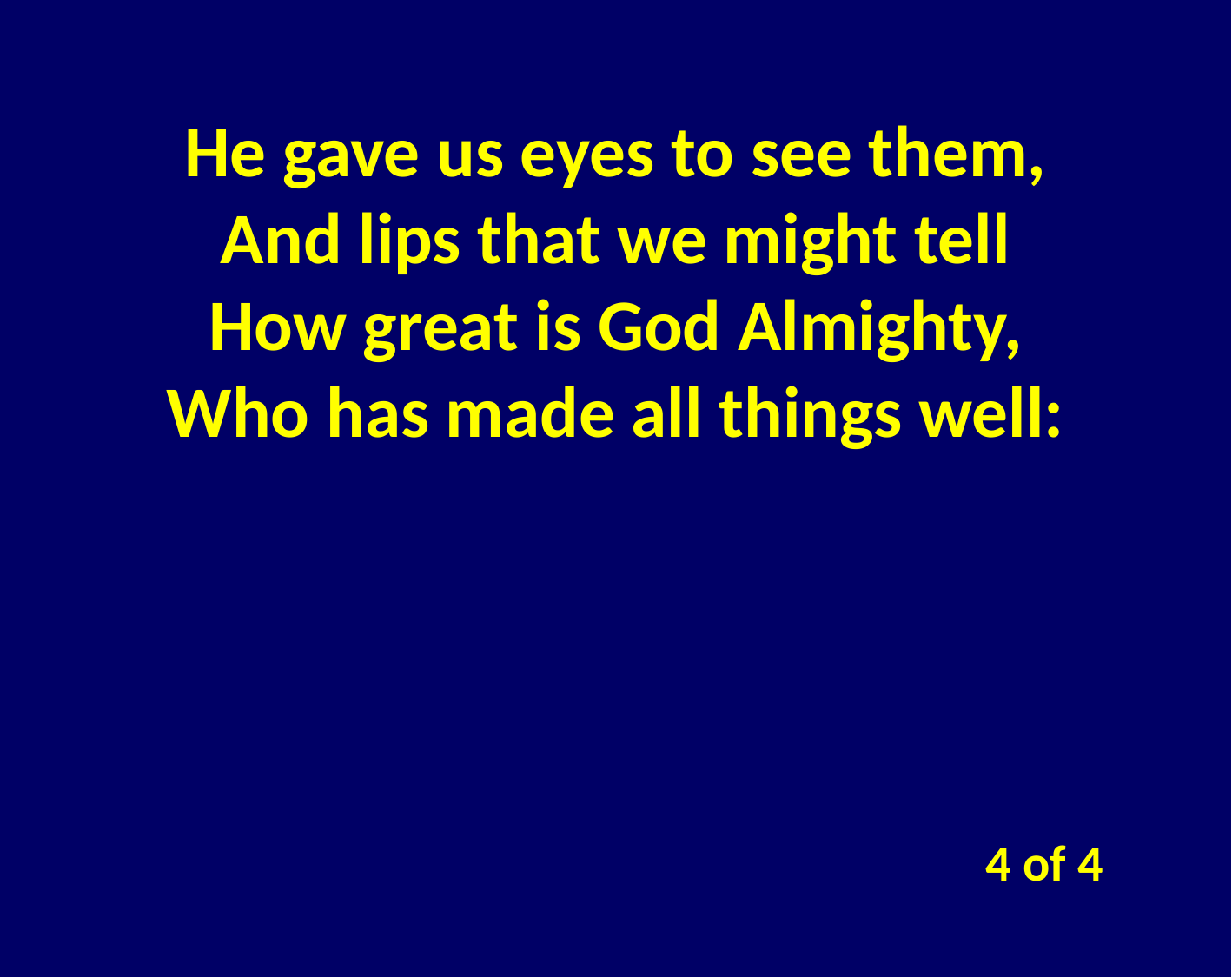

He gave us eyes to see them,
And lips that we might tell
How great is God Almighty,
Who has made all things well:
4 of 4